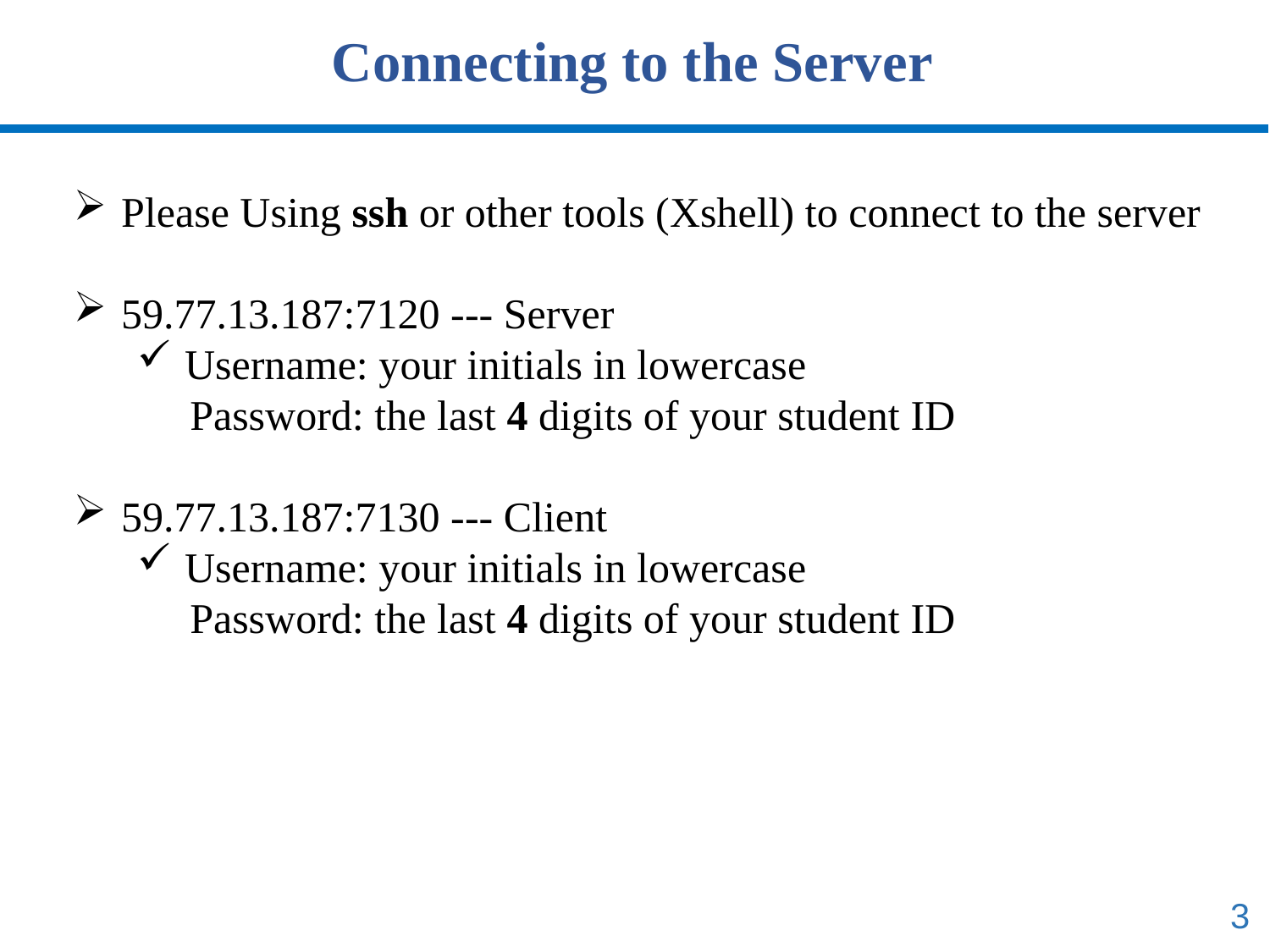

Connecting to the Server
Please Using ssh or other tools (Xshell) to connect to the server

59.77.13.187:7120 --- Server
Username: your initials in lowercase
     Password: the last 4 digits of your student ID

59.77.13.187:7130 --- Client
Username: your initials in lowercase
     Password: the last 4 digits of your student ID
3